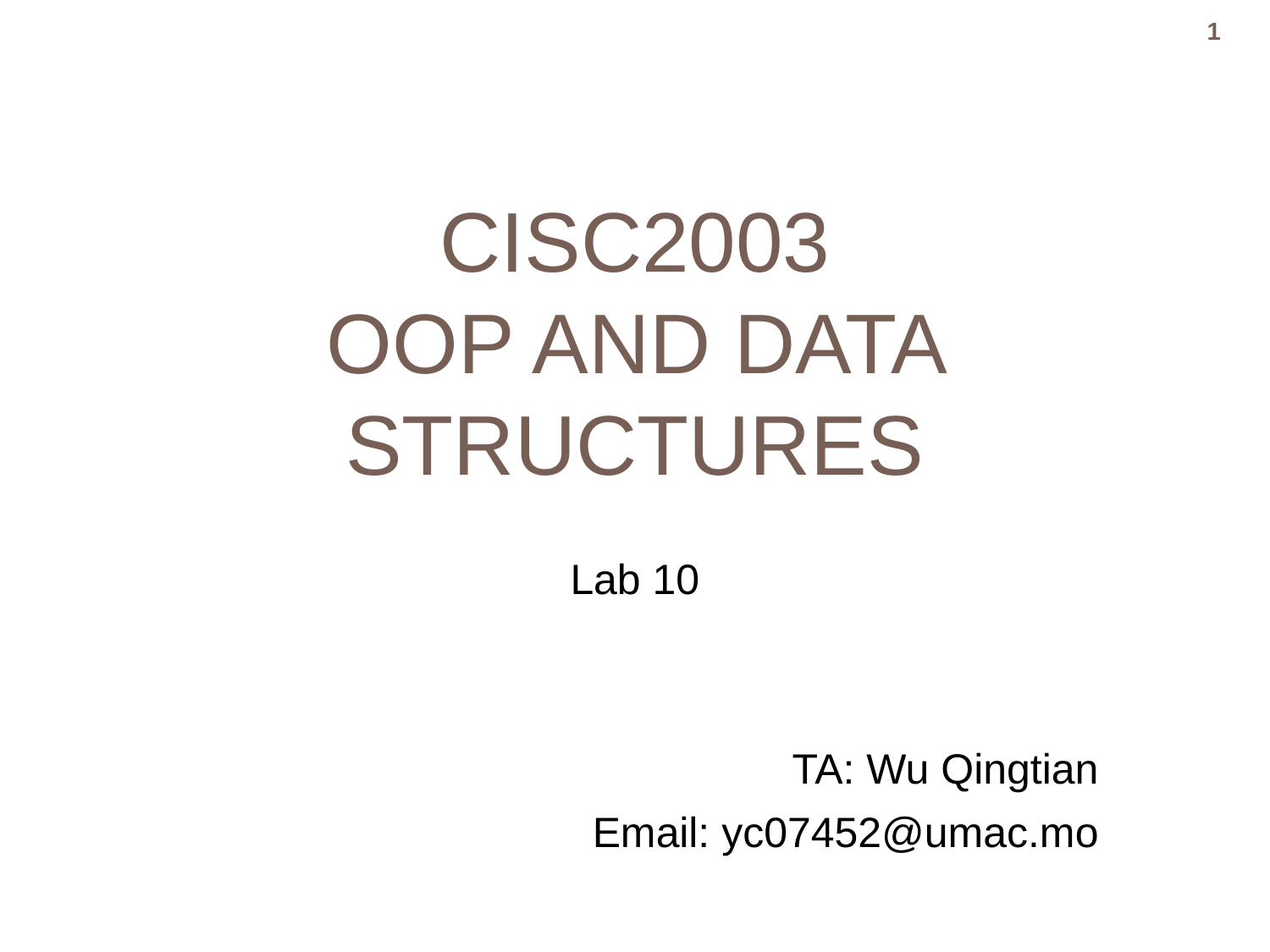

1
# CISC2003 OOP AND DATA STRUCTURES
Lab 10

TA: Wu Qingtian
Email: yc07452@umac.mo